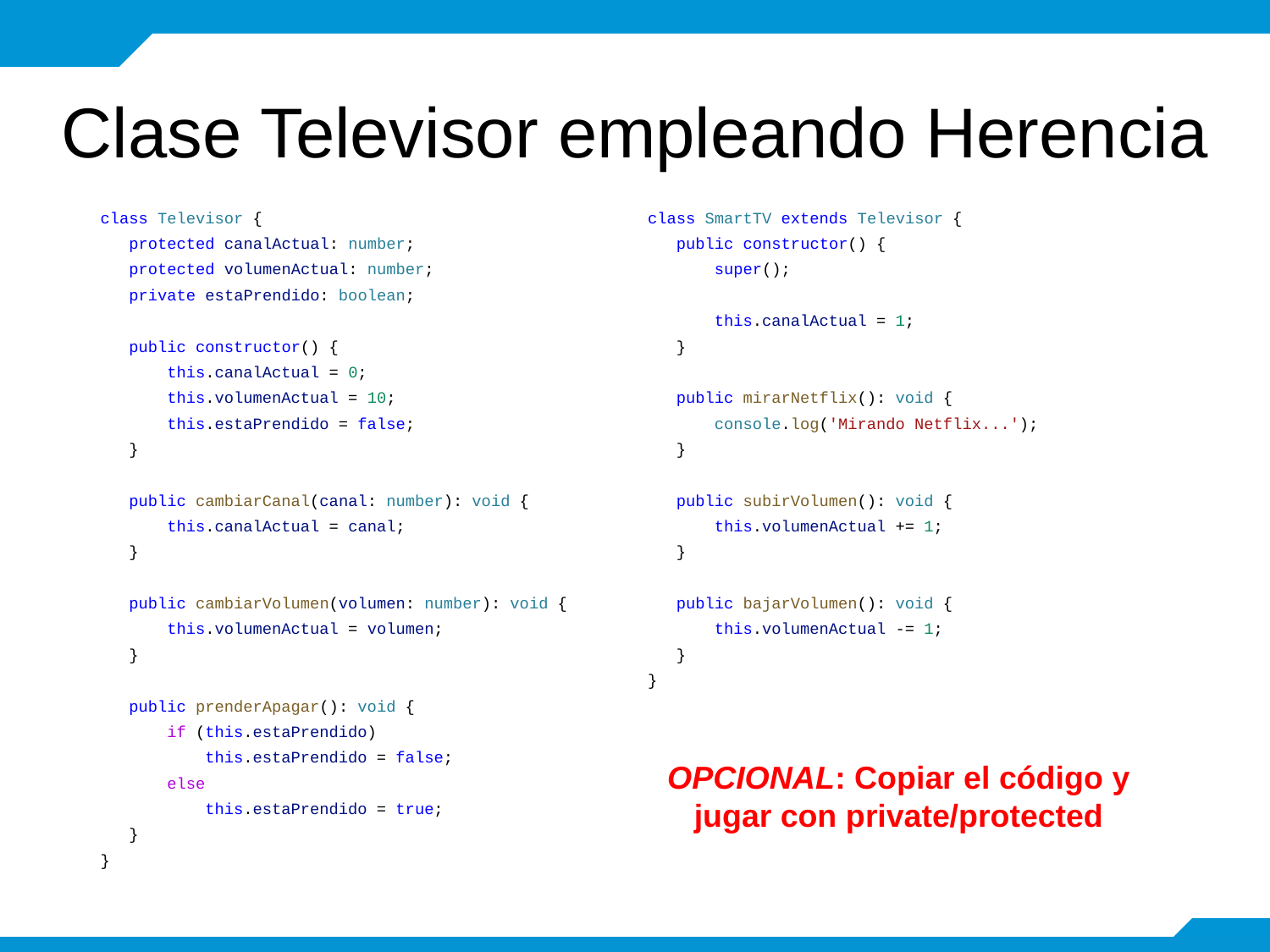

# Clase Televisor empleando Herencia
class Televisor {
   protected canalActual: number;
   protected volumenActual: number;
   private estaPrendido: boolean;

   public constructor() {
       this.canalActual = 0;
       this.volumenActual = 10;
       this.estaPrendido = false;
   }

   public cambiarCanal(canal: number): void {
       this.canalActual = canal;
   }

   public cambiarVolumen(volumen: number): void {
       this.volumenActual = volumen;
   }

   public prenderApagar(): void {
       if (this.estaPrendido)
           this.estaPrendido = false;
       else
           this.estaPrendido = true;
   }
}
class SmartTV extends Televisor {
   public constructor() {
       super();

       this.canalActual = 1;
   }

   public mirarNetflix(): void {
       console.log('Mirando Netflix...');
   }

   public subirVolumen(): void {
       this.volumenActual += 1;
   }

   public bajarVolumen(): void {
       this.volumenActual -= 1;
   }
}
OPCIONAL: Copiar el código y jugar con private/protected